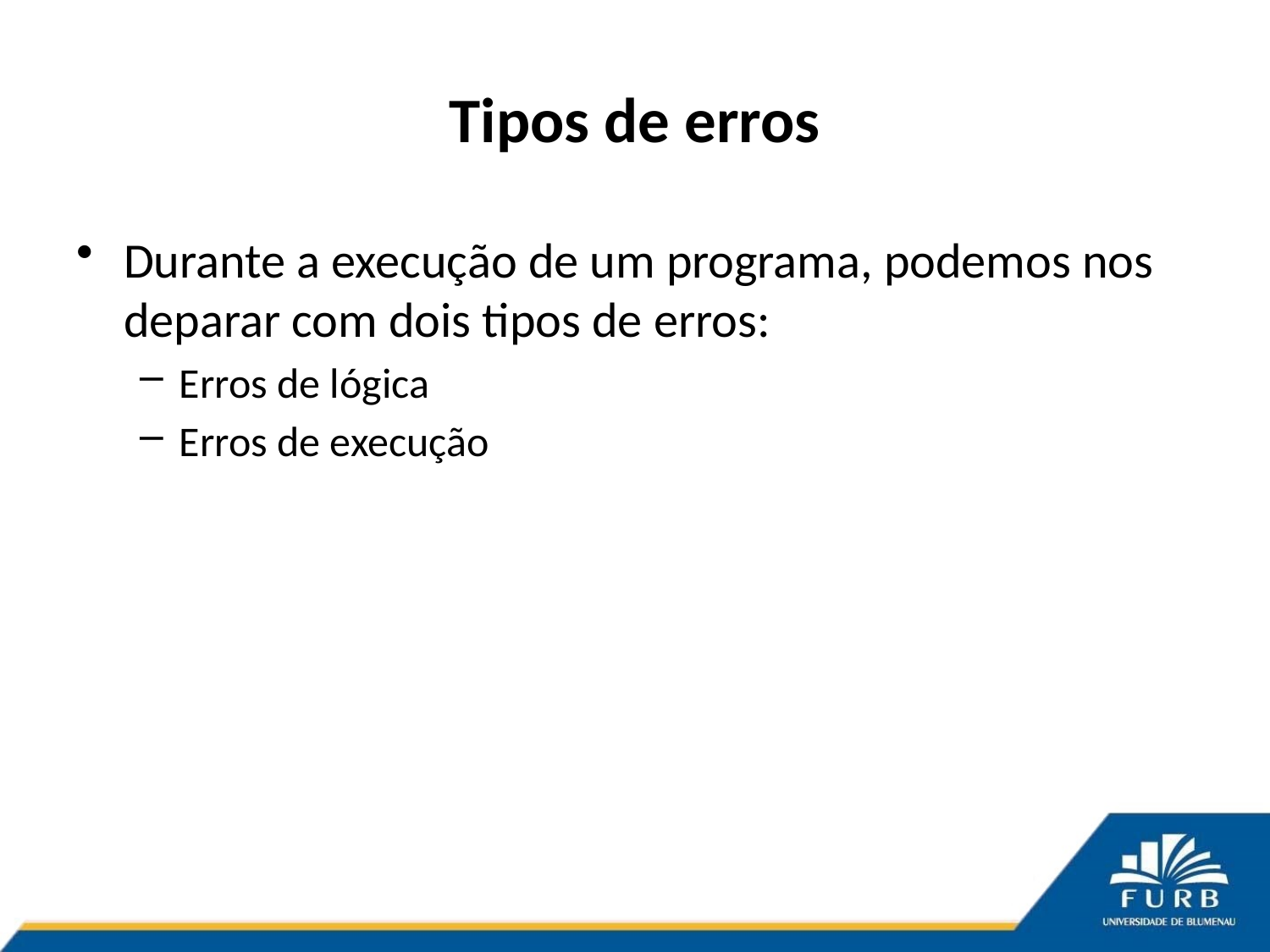

# Tipos de erros
Durante a execução de um programa, podemos nos deparar com dois tipos de erros:
Erros de lógica
Erros de execução